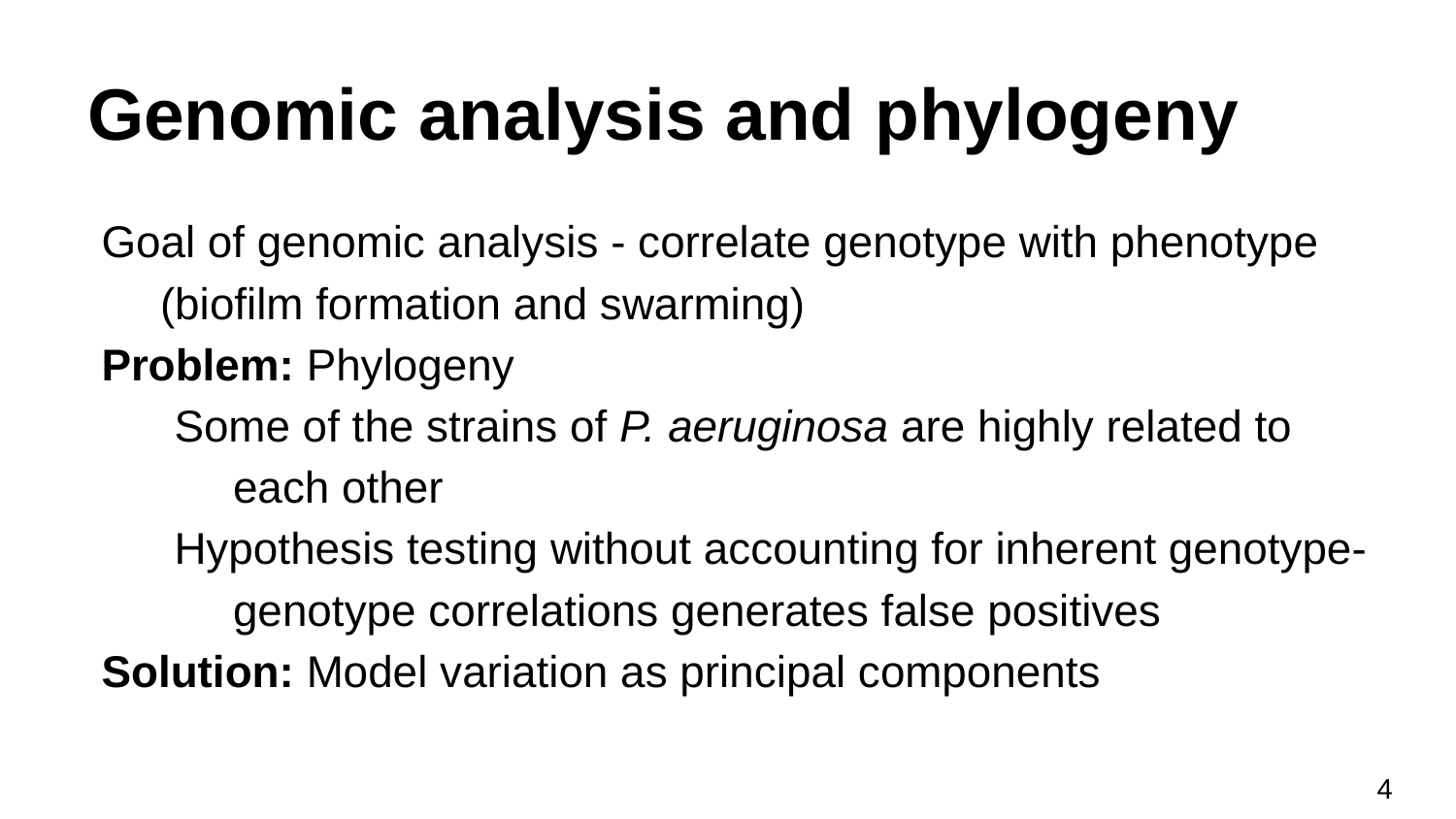

# Genomic analysis and phylogeny
Goal of genomic analysis - correlate genotype with phenotype (biofilm formation and swarming)
Problem: Phylogeny
Some of the strains of P. aeruginosa are highly related to each other
Hypothesis testing without accounting for inherent genotype-genotype correlations generates false positives
Solution: Model variation as principal components
4